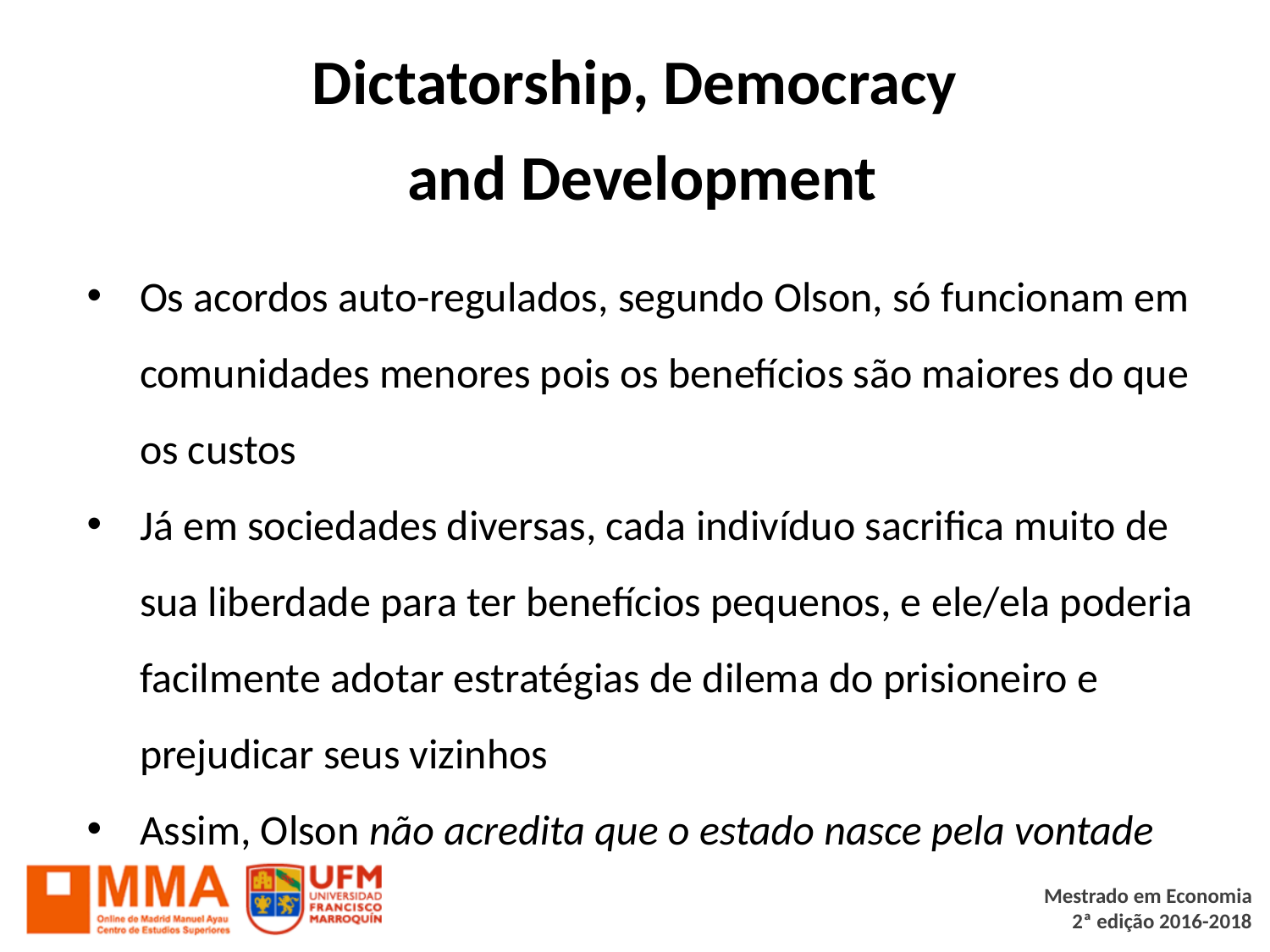

# Dictatorship, Democracy
 and Development
Os acordos auto-regulados, segundo Olson, só funcionam em comunidades menores pois os benefícios são maiores do que os custos
Já em sociedades diversas, cada indivíduo sacrifica muito de sua liberdade para ter benefícios pequenos, e ele/ela poderia facilmente adotar estratégias de dilema do prisioneiro e prejudicar seus vizinhos
Assim, Olson não acredita que o estado nasce pela vontade